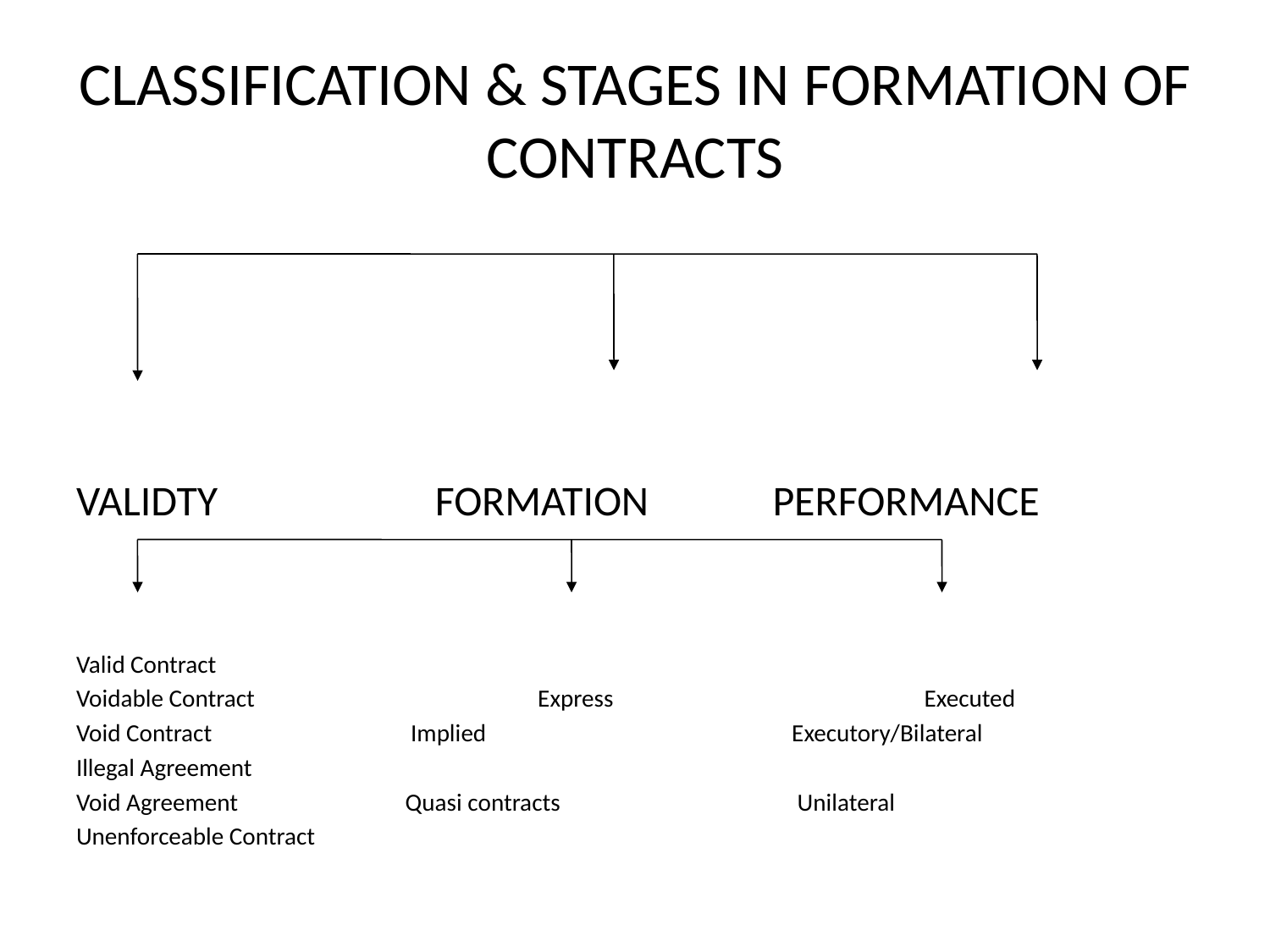

# CLASSIFICATION & STAGES IN FORMATION OF CONTRACTS

VALIDTY                	      FORMATION             PERFORMANCE

Valid Contract
Voidable Contract 		      Express		       	       Executed
Void Contract		      Implied		        	      Executory/Bilateral
Illegal Agreement
Void Agreement		     Quasi contracts	      	       Unilateral
Unenforceable Contract